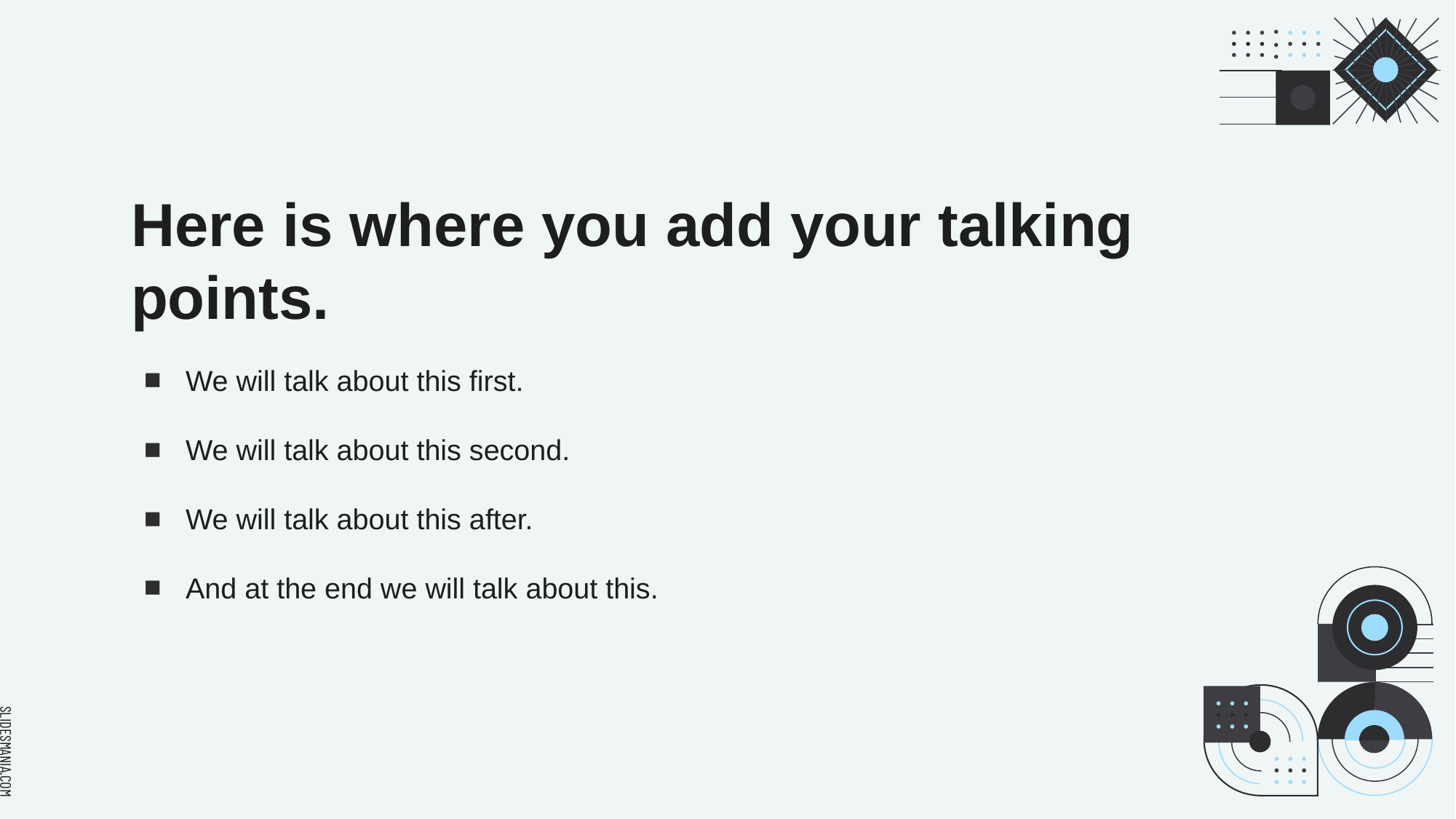

# Here is where you add your talking points.
We will talk about this first.
We will talk about this second.
We will talk about this after.
And at the end we will talk about this.